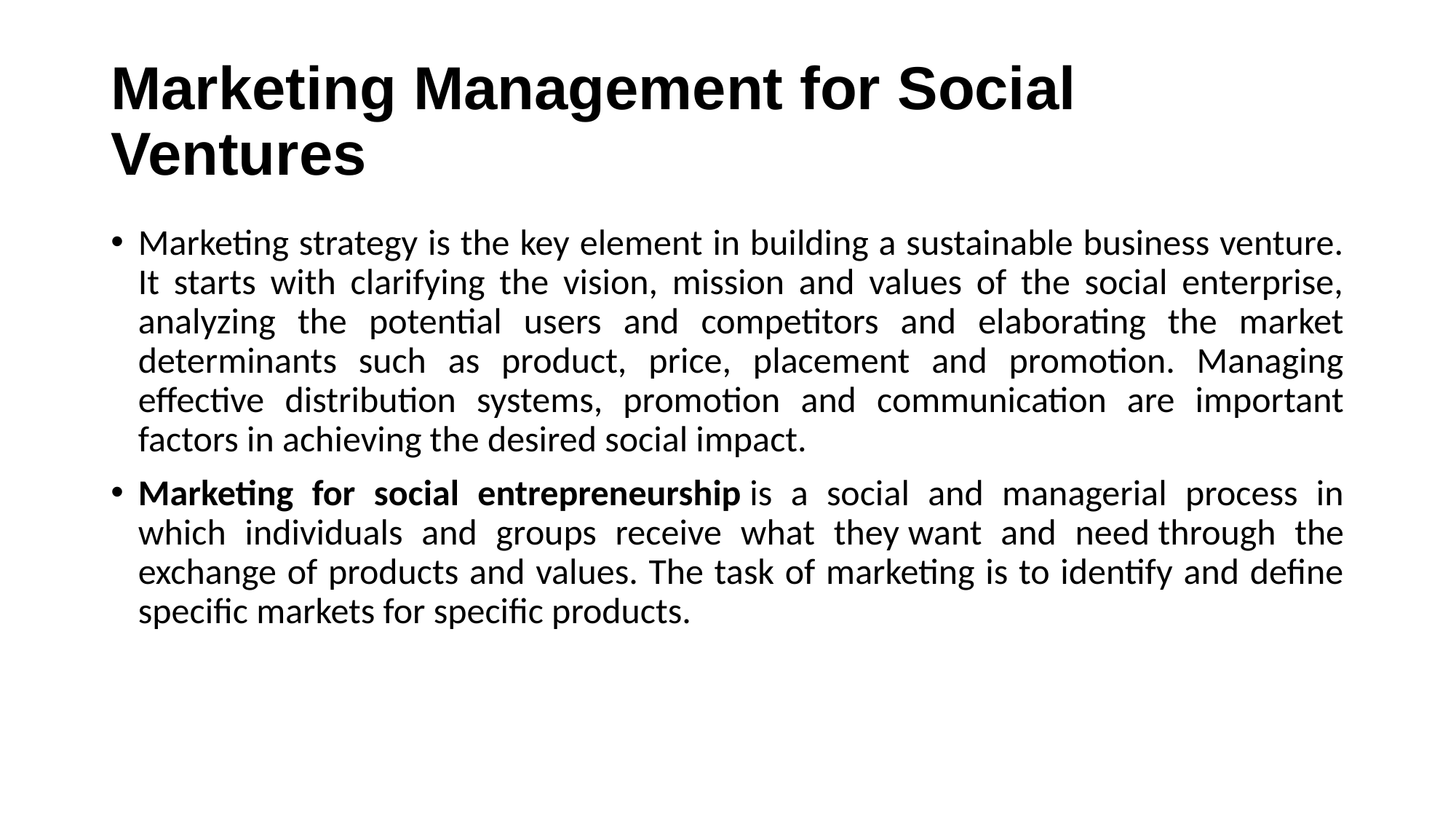

# Marketing Management for Social Ventures
Marketing strategy is the key element in building a sustainable business venture. It starts with clarifying the vision, mission and values of the social enterprise, analyzing the potential users and competitors and elaborating the market determinants such as product, price, placement and promotion. Managing effective distribution systems, promotion and communication are important factors in achieving the desired social impact.
Marketing for social entrepreneurship is a social and managerial process in which individuals and groups receive what they want and need through the exchange of products and values. The task of marketing is to identify and define specific markets for specific products.